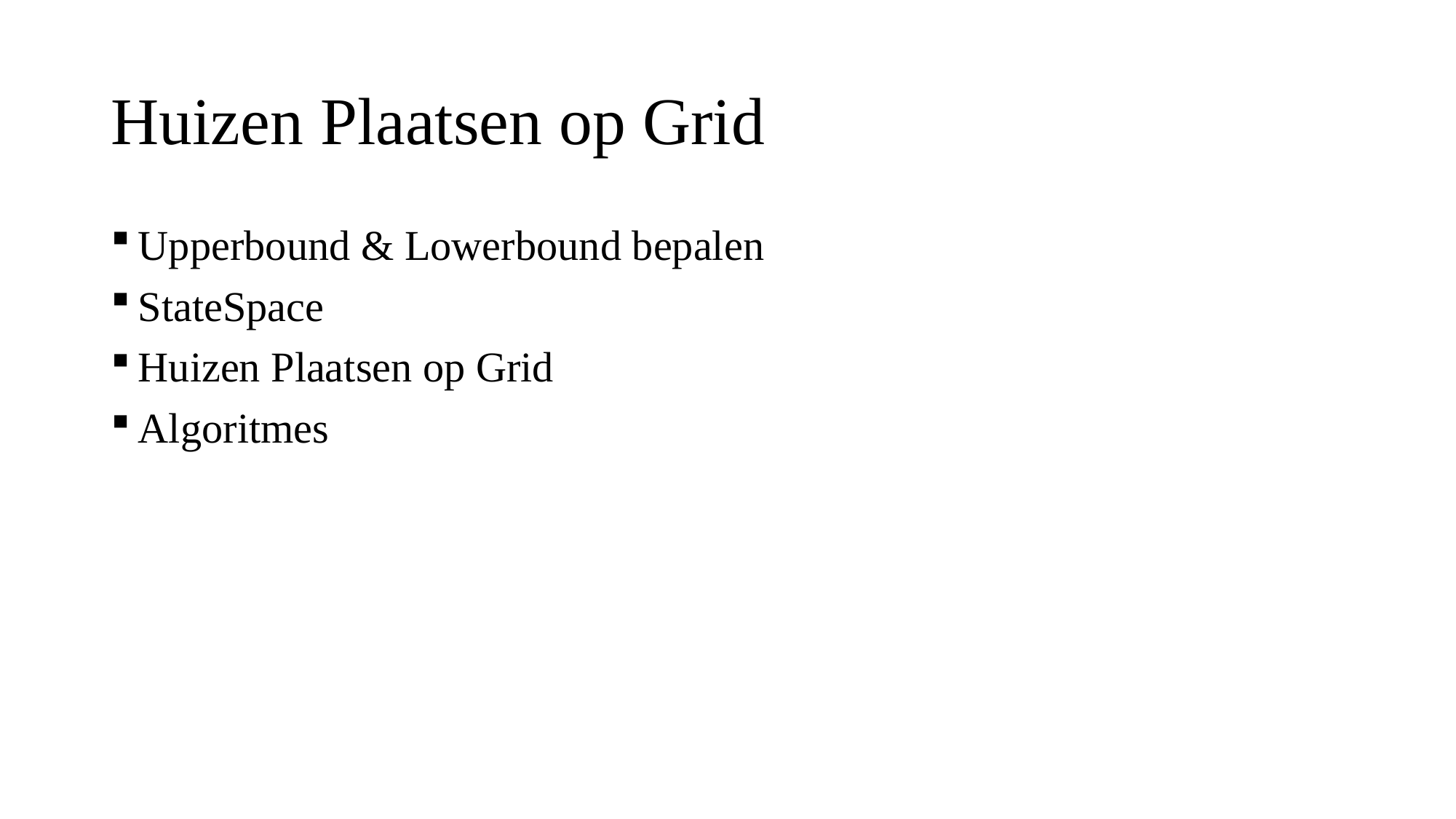

# Huizen Plaatsen op Grid
Upperbound & Lowerbound bepalen
StateSpace
Huizen Plaatsen op Grid
Algoritmes